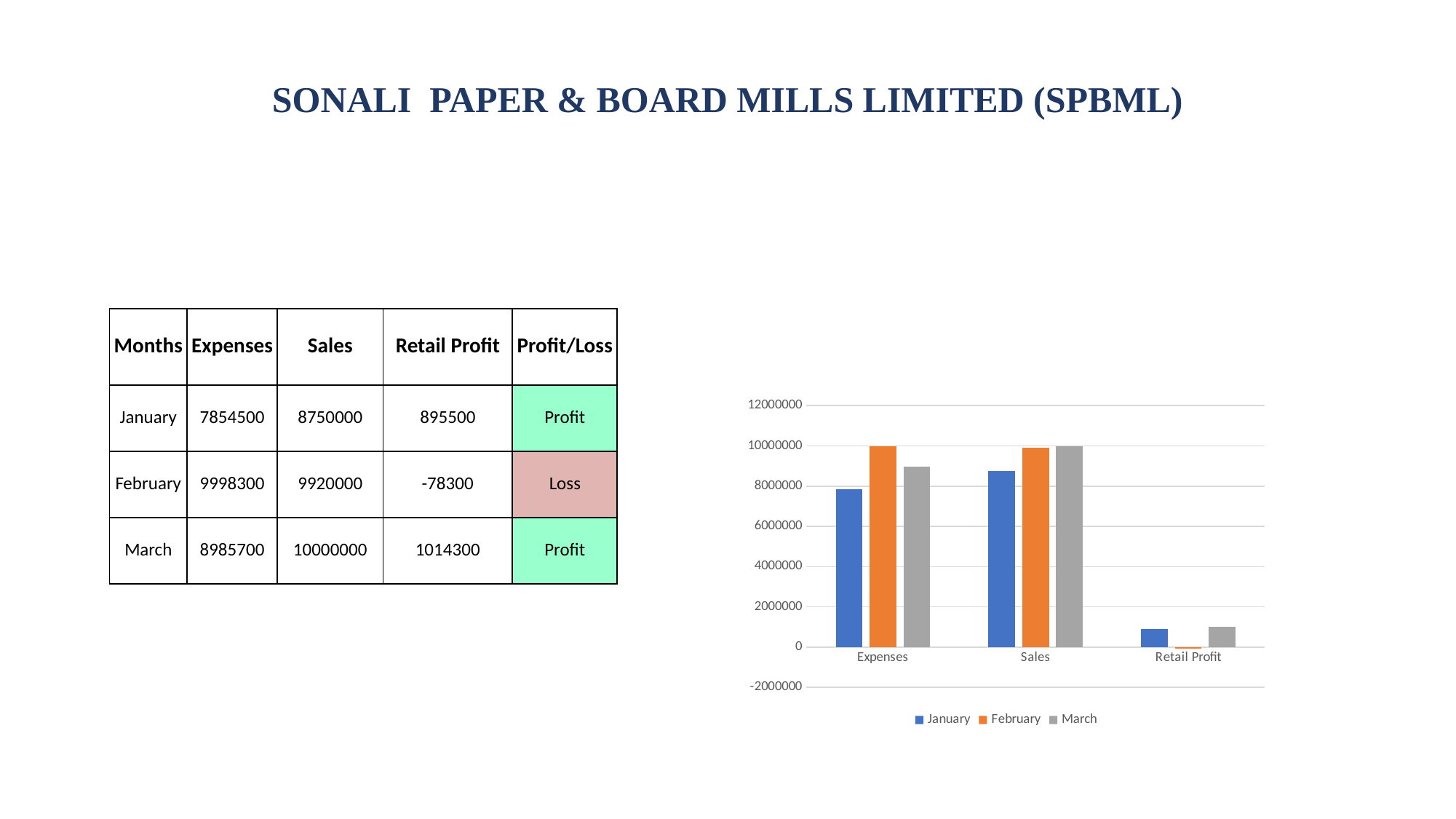

# SONALI  PAPER & BOARD MILLS LIMITED (SPBML)
| Months | Expenses | Sales | Retail Profit | Profit/Loss |
| --- | --- | --- | --- | --- |
| January | 7854500 | 8750000 | 895500 | Profit |
| February | 9998300 | 9920000 | -78300 | Loss |
| March | 8985700 | 10000000 | 1014300 | Profit |

### Chart

| Category | January | February | March |
|---|---|---|---|
| Expenses | 7854500.0 | 9998300.0 | 8985700.0 |
| Sales | 8750000.0 | 9920000.0 | 10000000.0 |
| Retail Profit | 895500.0 | -78300.0 | 1014300.0 |